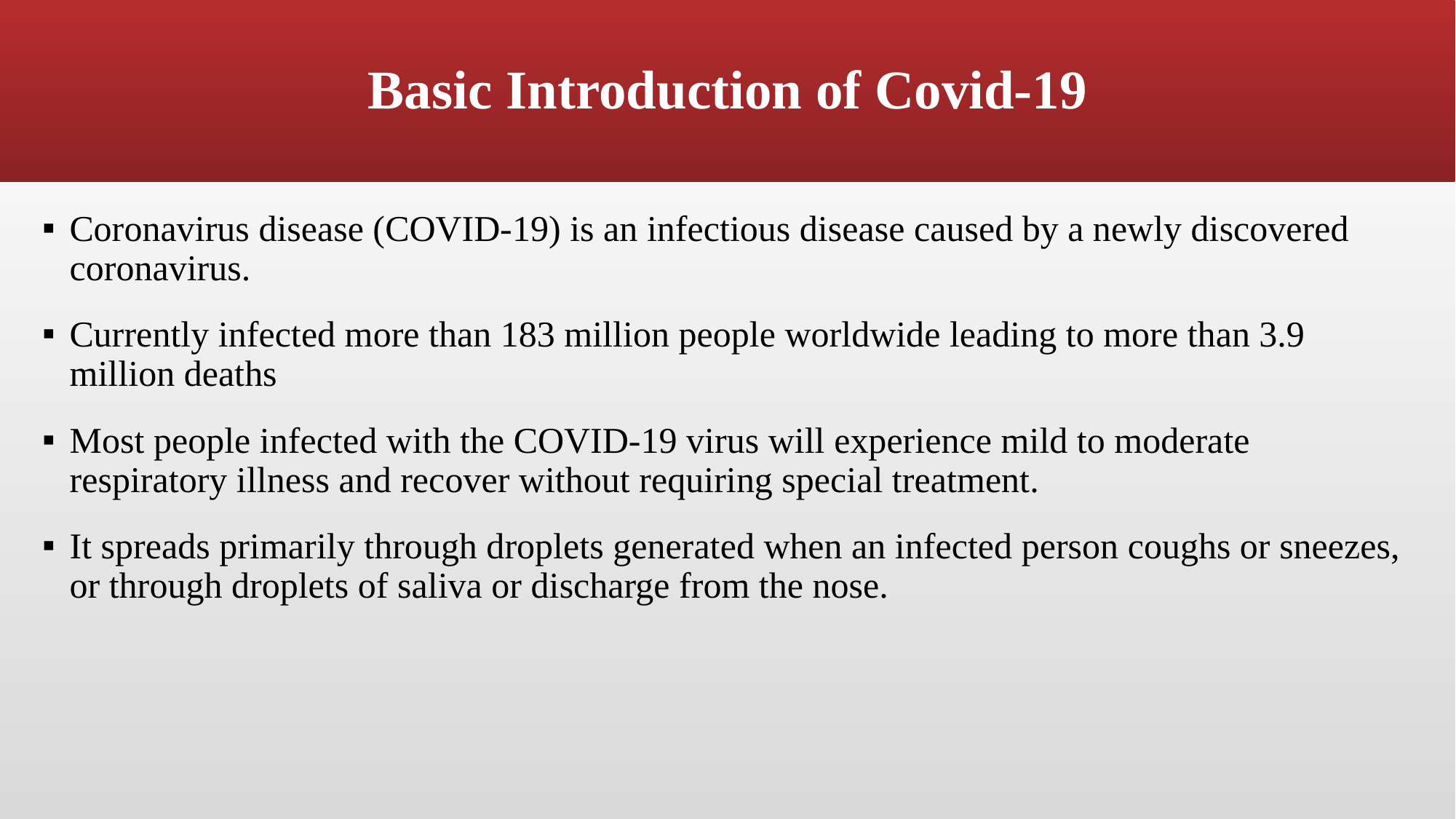

# Basic Introduction of Covid-19
Coronavirus disease (COVID-19) is an infectious disease caused by a newly discovered coronavirus.
Currently infected more than 183 million people worldwide leading to more than 3.9 million deaths
Most people infected with the COVID-19 virus will experience mild to moderate respiratory illness and recover without requiring special treatment.
It spreads primarily through droplets generated when an infected person coughs or sneezes, or through droplets of saliva or discharge from the nose.